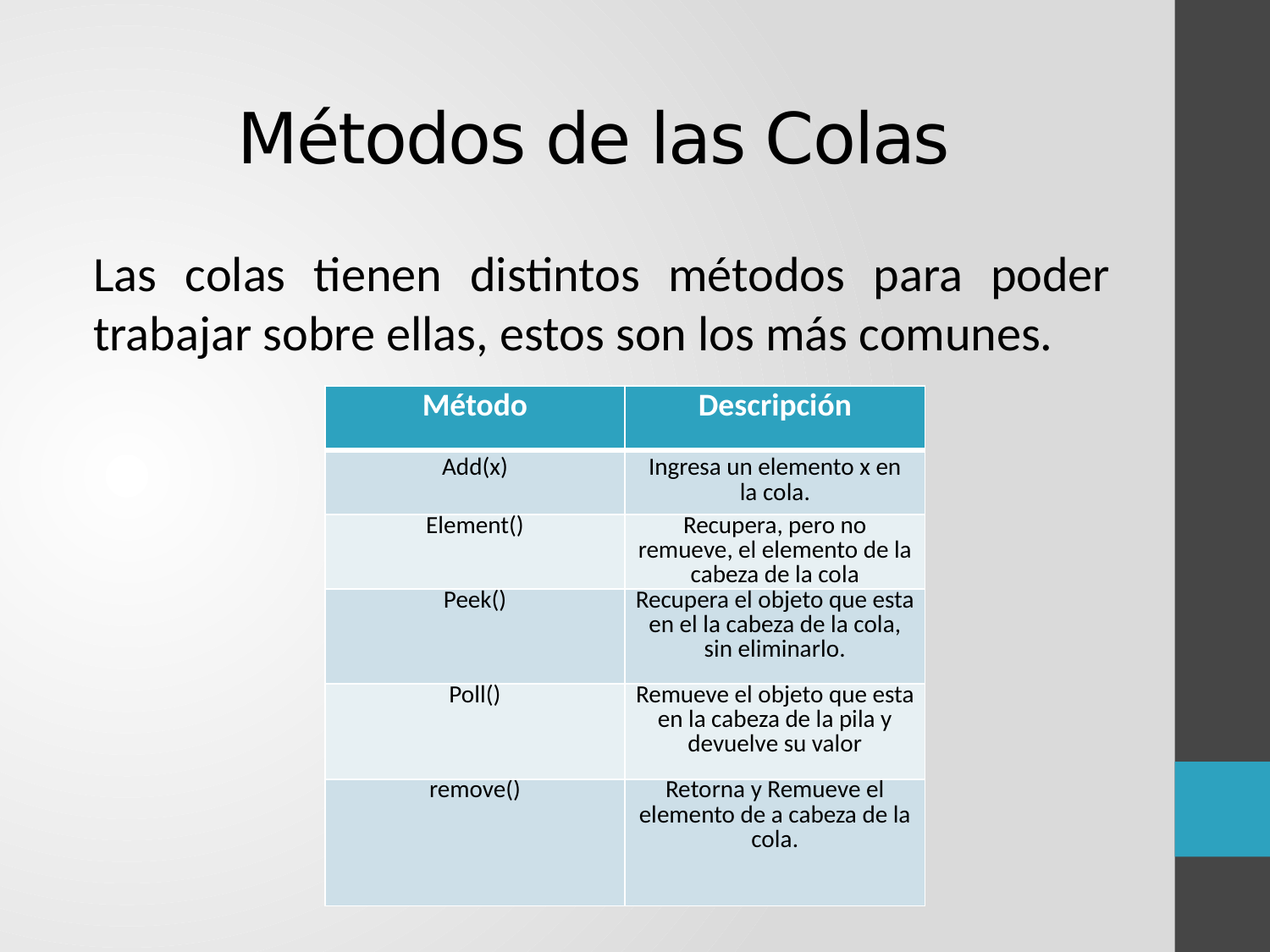

# Métodos de las Colas
Las colas tienen distintos métodos para poder trabajar sobre ellas, estos son los más comunes.
| Método | Descripción |
| --- | --- |
| Add(x) | Ingresa un elemento x en la cola. |
| Element() | Recupera, pero no remueve, el elemento de la cabeza de la cola |
| Peek() | Recupera el objeto que esta en el la cabeza de la cola, sin eliminarlo. |
| Poll() | Remueve el objeto que esta en la cabeza de la pila y devuelve su valor |
| remove() | Retorna y Remueve el elemento de a cabeza de la cola. |